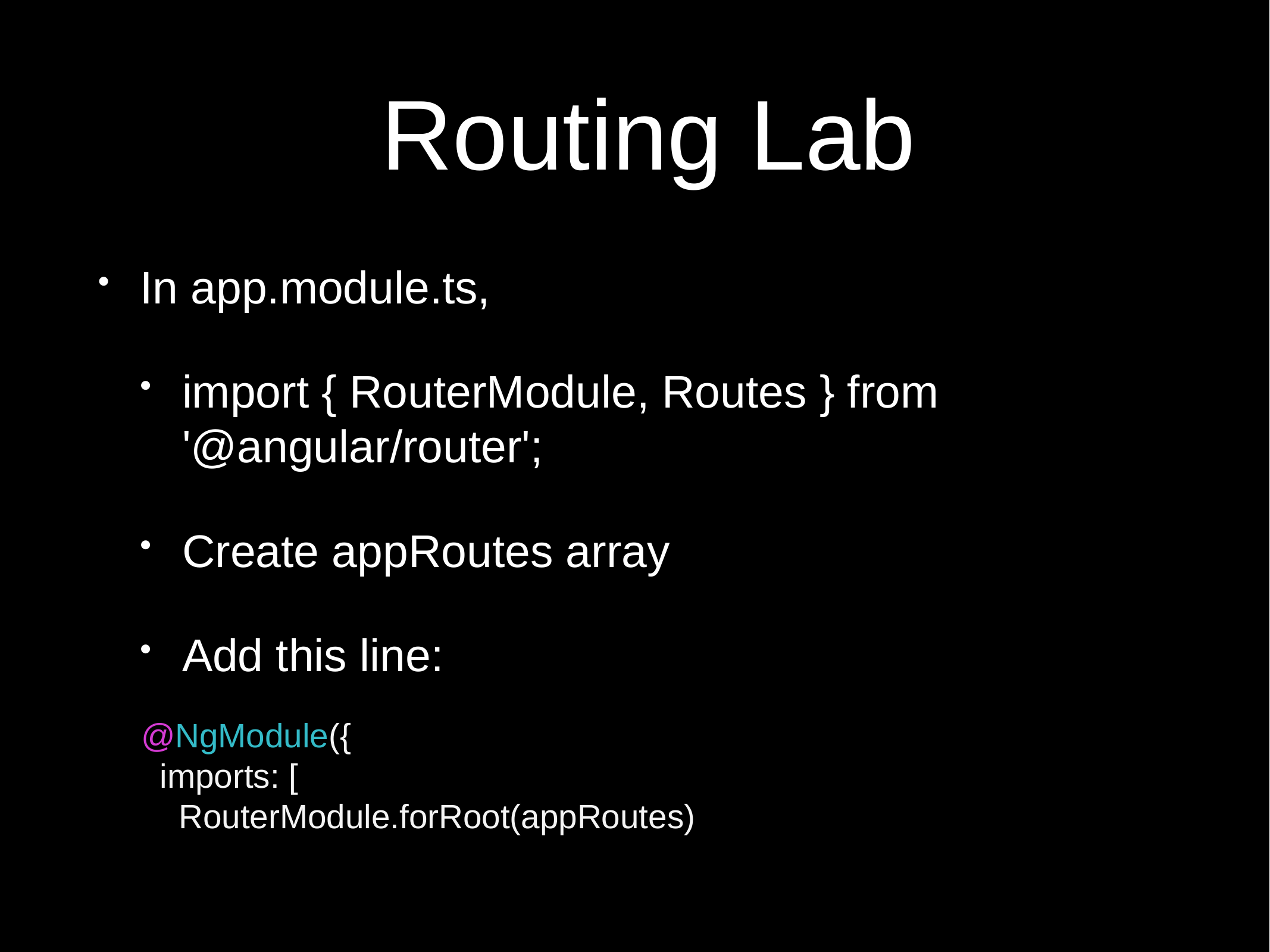

# Routing Lab
In app.module.ts,
import { RouterModule, Routes } from '@angular/router';
Create appRoutes array
Add this line:

@NgModule({
  imports: [
    RouterModule.forRoot(appRoutes)